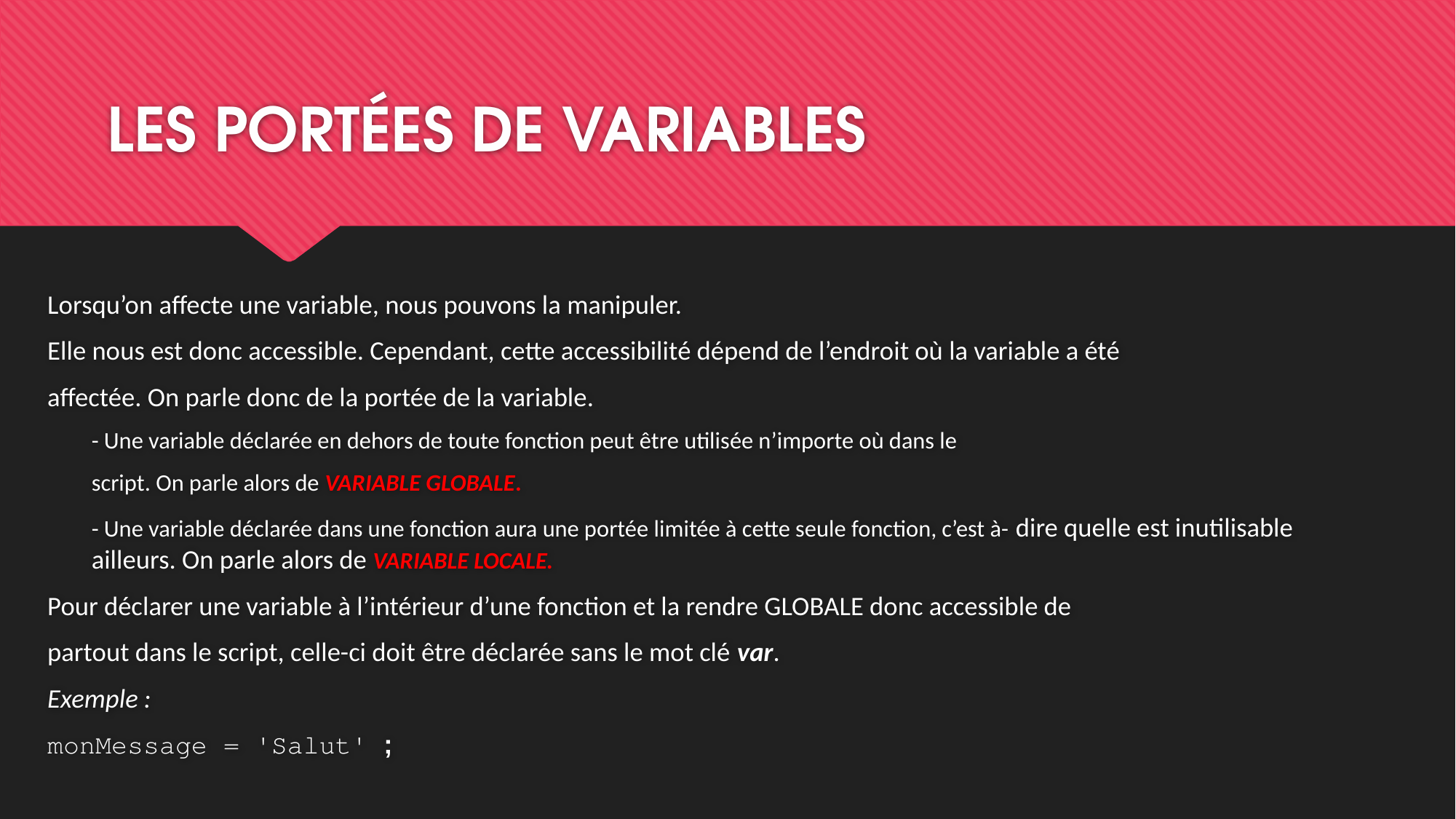

# LES PORTÉES DE VARIABLES
Lorsqu’on affecte une variable, nous pouvons la manipuler.
Elle nous est donc accessible. Cependant, cette accessibilité dépend de l’endroit où la variable a été
affectée. On parle donc de la portée de la variable.
- Une variable déclarée en dehors de toute fonction peut être utilisée n’importe où dans le
script. On parle alors de VARIABLE GLOBALE.
- Une variable déclarée dans une fonction aura une portée limitée à cette seule fonction, c’est à- dire quelle est inutilisable ailleurs. On parle alors de VARIABLE LOCALE.
Pour déclarer une variable à l’intérieur d’une fonction et la rendre GLOBALE donc accessible de
partout dans le script, celle-ci doit être déclarée sans le mot clé var.
Exemple :
	monMessage = 'Salut' ;